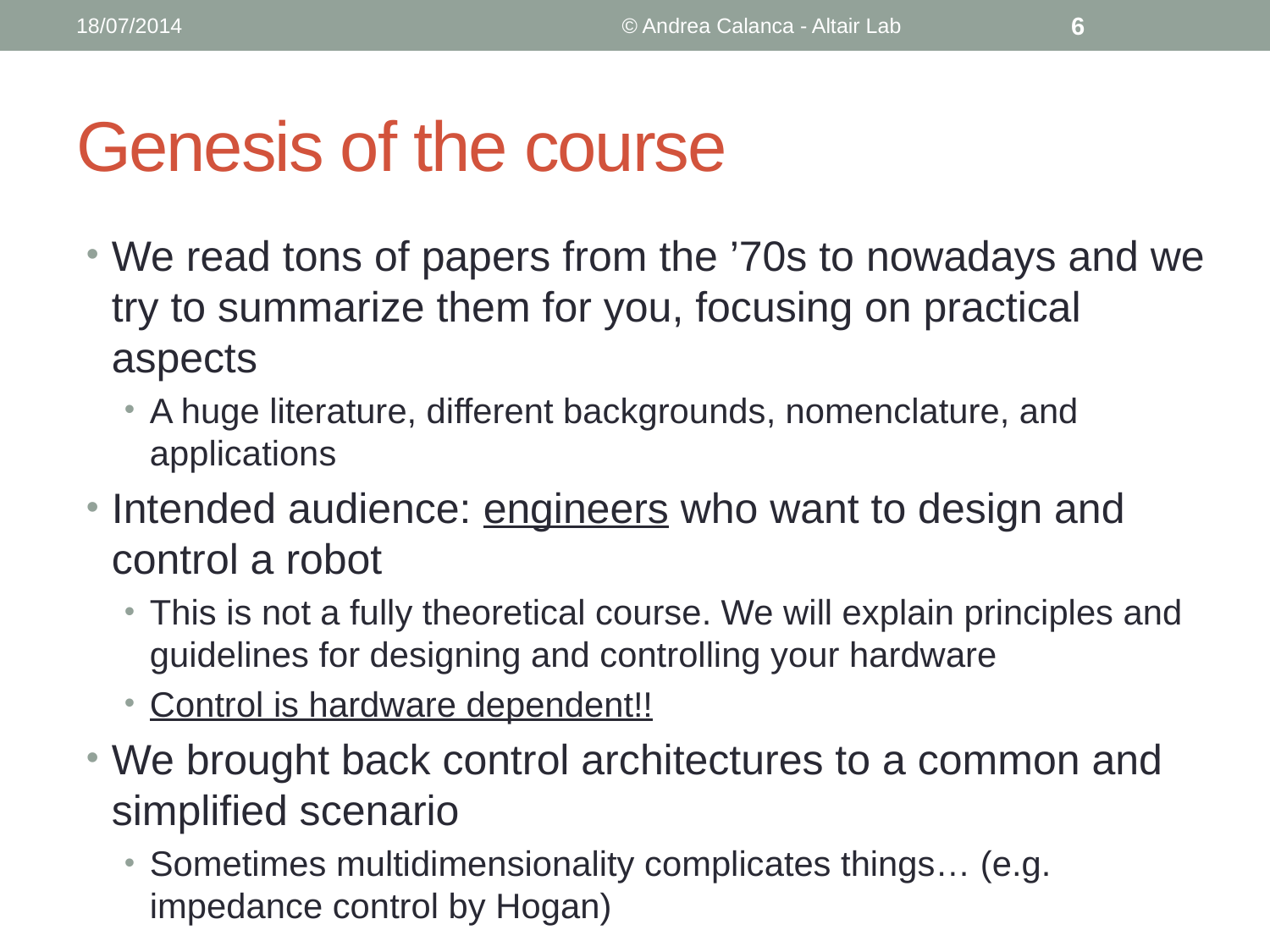

18/07/2014
© Andrea Calanca - Altair Lab
6
# Genesis of the course
We read tons of papers from the ’70s to nowadays and we try to summarize them for you, focusing on practical aspects
A huge literature, different backgrounds, nomenclature, and applications
Intended audience: engineers who want to design and control a robot
This is not a fully theoretical course. We will explain principles and guidelines for designing and controlling your hardware
Control is hardware dependent!!
We brought back control architectures to a common and simplified scenario
Sometimes multidimensionality complicates things… (e.g. impedance control by Hogan)